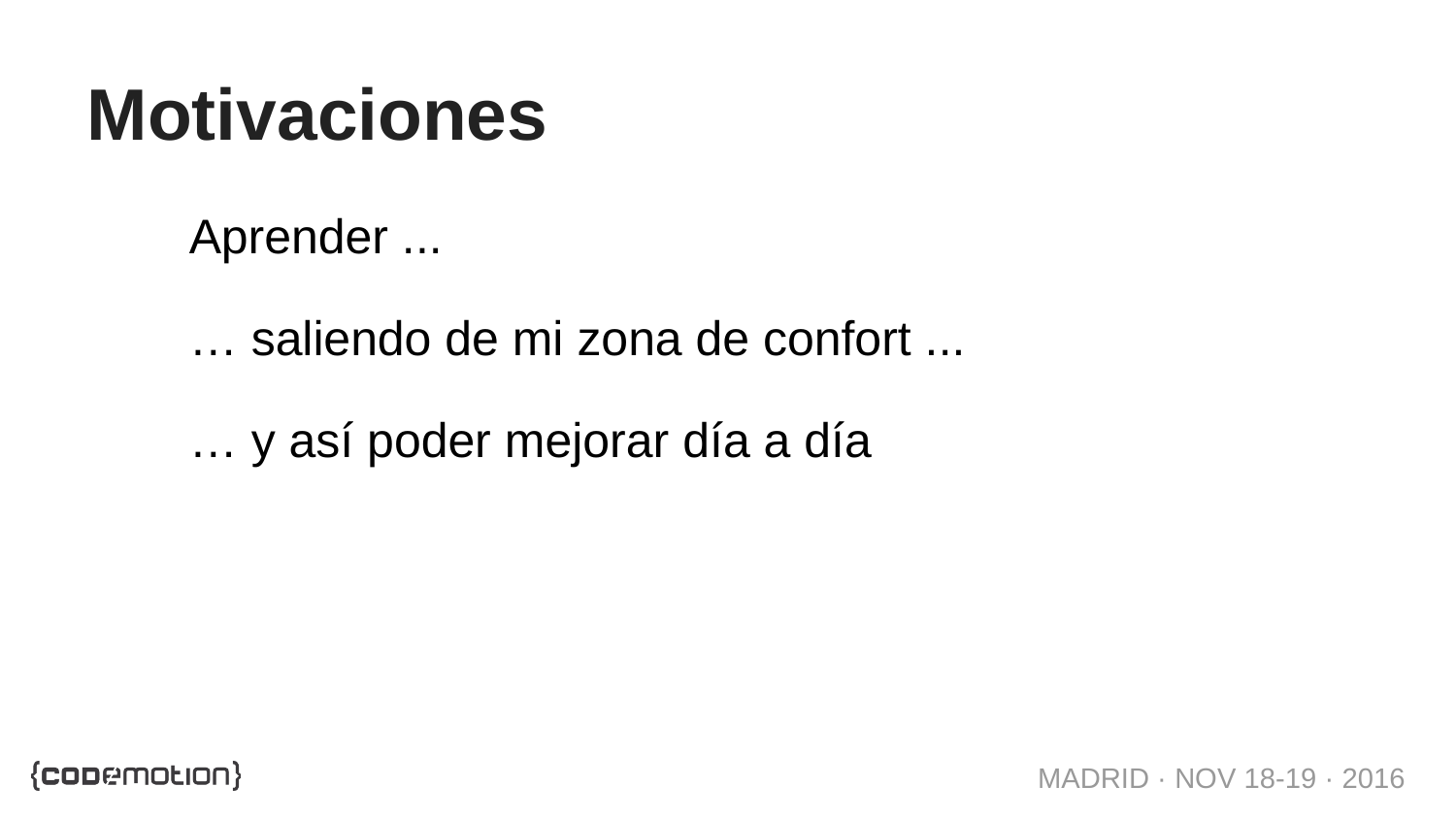

Motivaciones
Aprender ...

… saliendo de mi zona de confort ...

… y así poder mejorar día a día